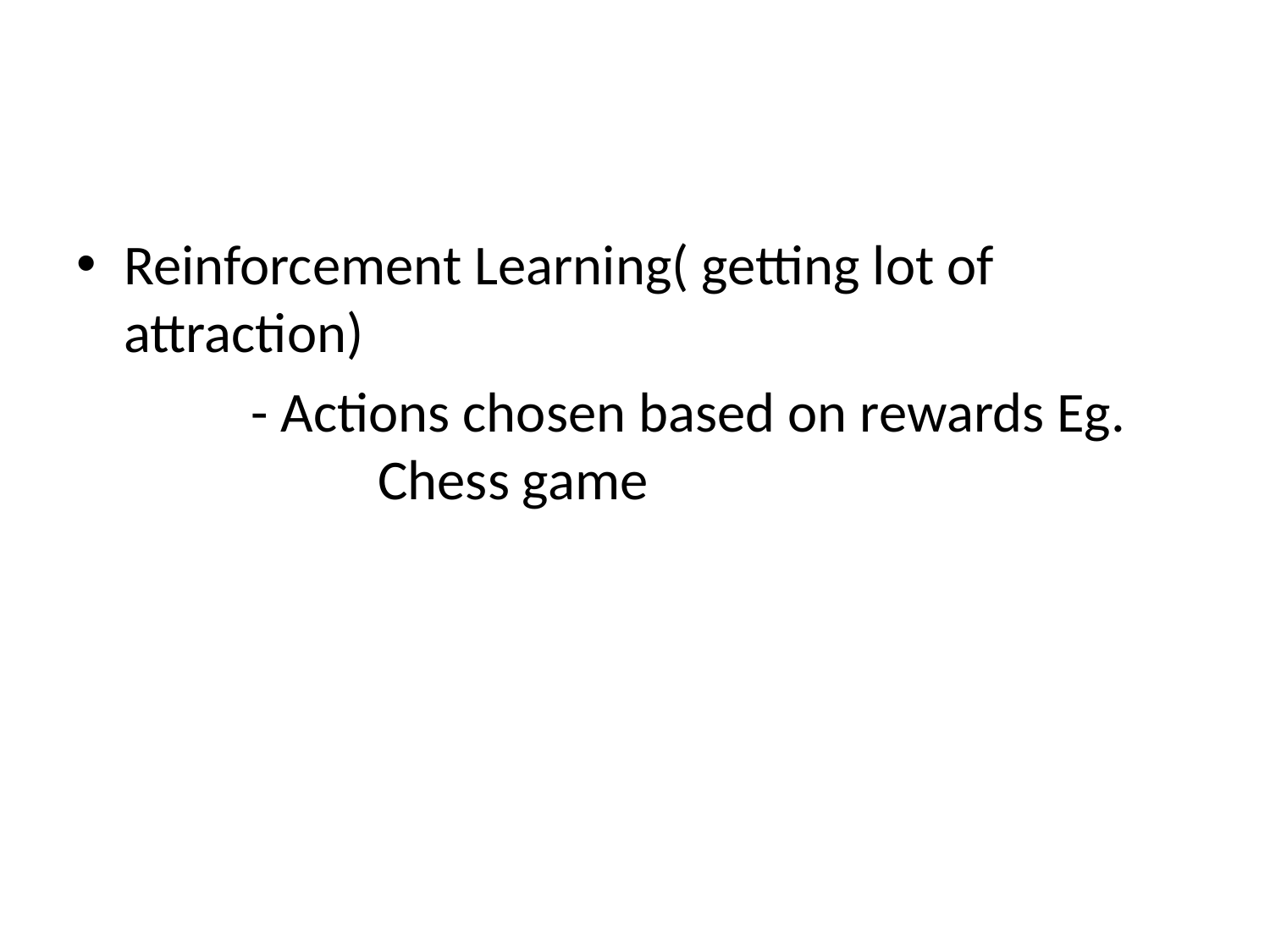

#
Reinforcement Learning( getting lot of attraction)
		- Actions chosen based on rewards Eg.  		Chess game